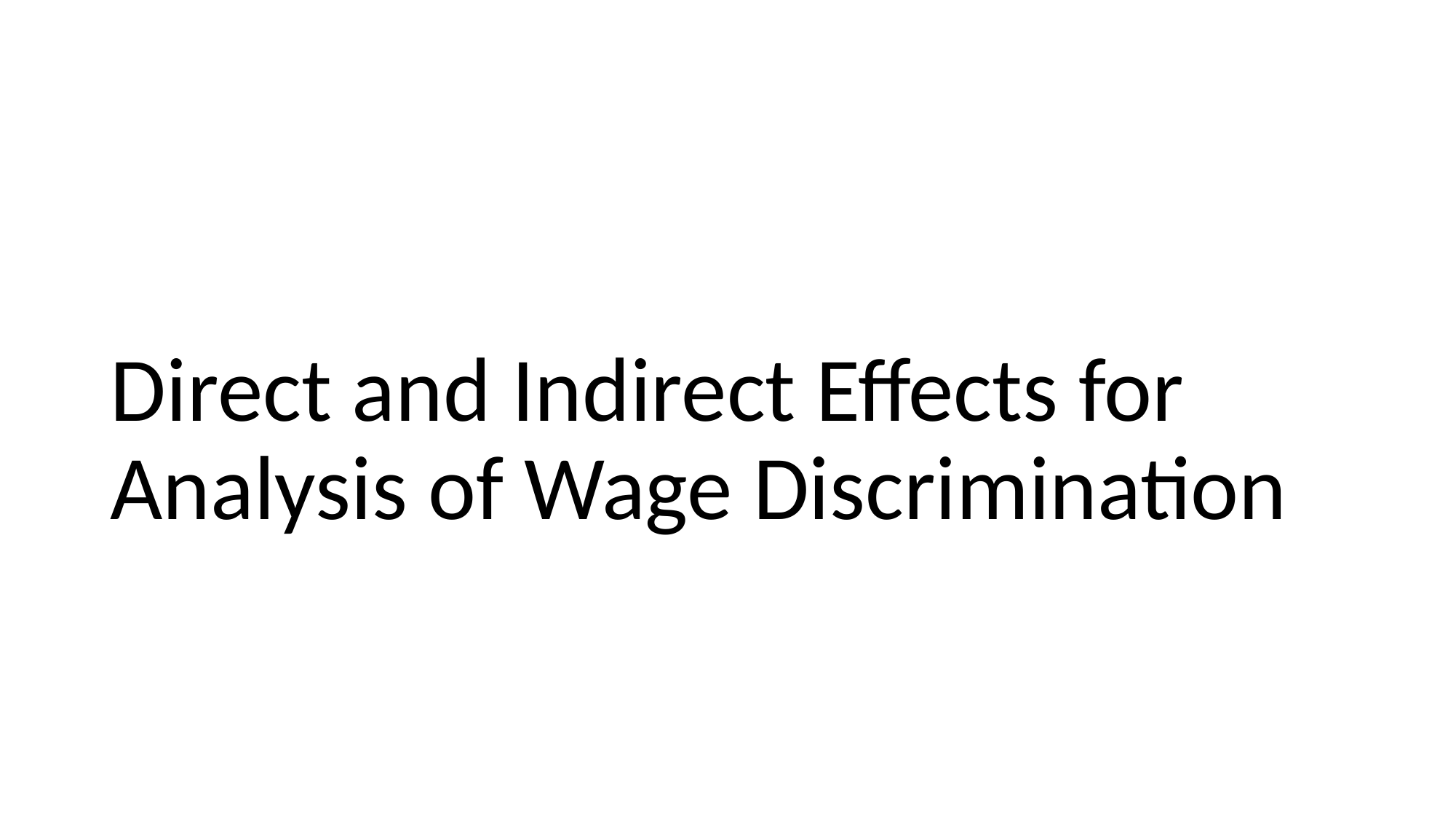

# Direct and Indirect Effects for Analysis of Wage Discrimination